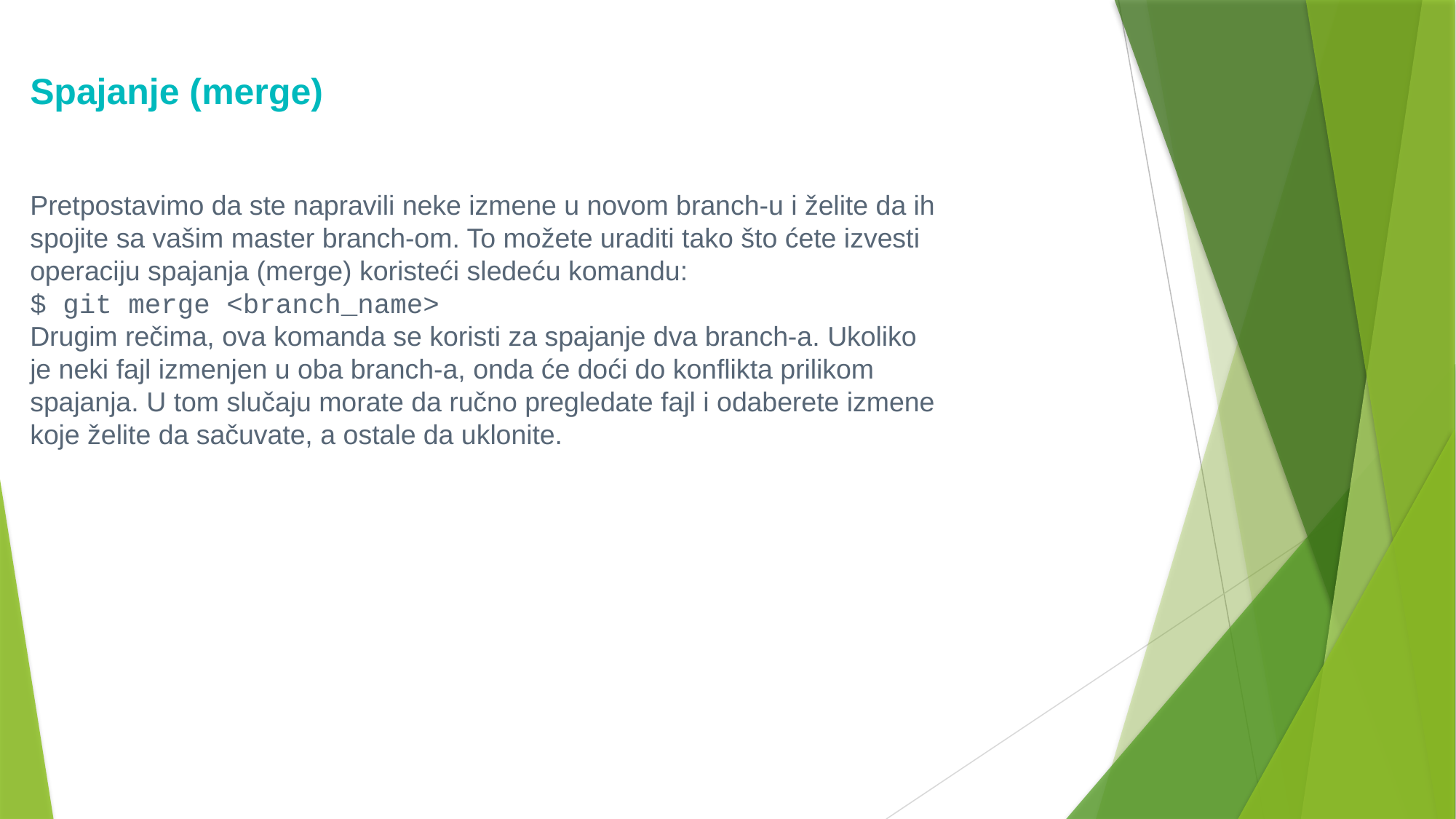

Spajanje (merge)

Pretpostavimo da ste napravili neke izmene u novom branch-u i želite da ih spojite sa vašim master branch-om. To možete uraditi tako što ćete izvesti operaciju spajanja (merge) koristeći sledeću komandu:
$ git merge <branch_name>
Drugim rečima, ova komanda se koristi za spajanje dva branch-a. Ukoliko je neki fajl izmenjen u oba branch-a, onda će doći do konflikta prilikom spajanja. U tom slučaju morate da ručno pregledate fajl i odaberete izmene koje želite da sačuvate, a ostale da uklonite.